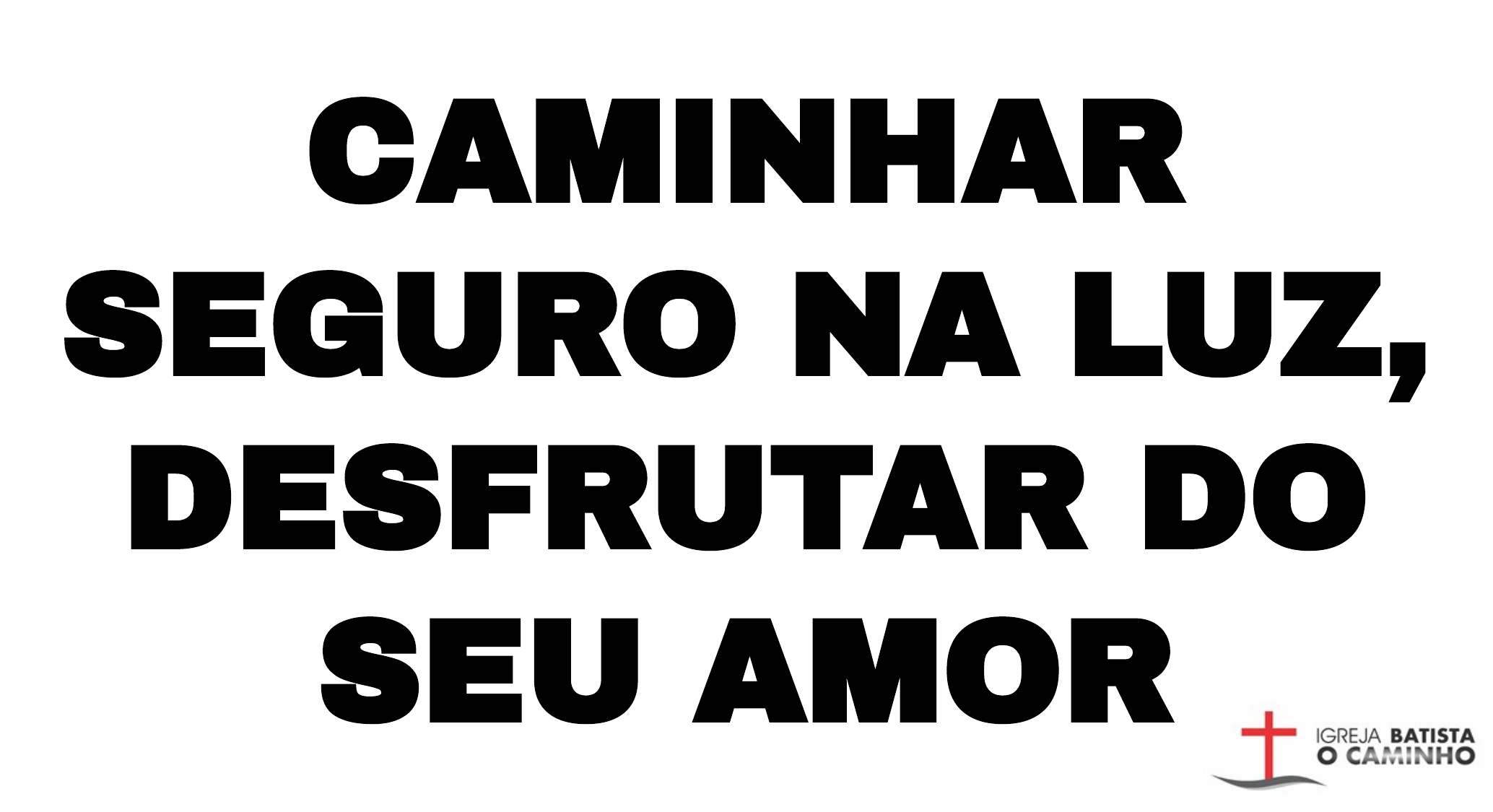

CAMINHAR SEGURO NA LUZ, DESFRUTAR DO SEU AMOR